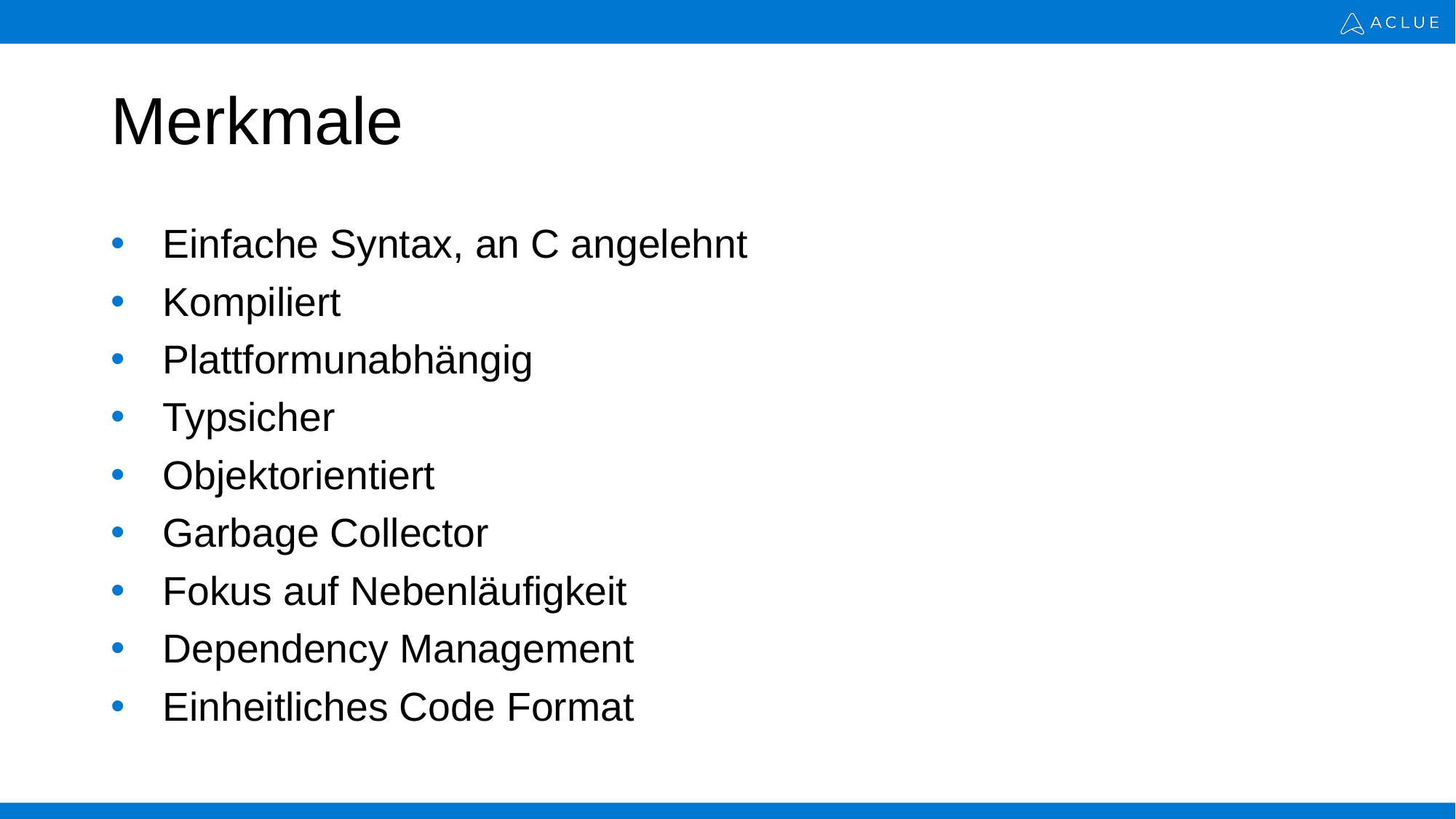

# Merkmale
Einfache Syntax, an C angelehnt
Kompiliert
Plattformunabhängig
Typsicher
Objektorientiert
Garbage Collector
Fokus auf Nebenläufigkeit
Dependency Management
Einheitliches Code Format